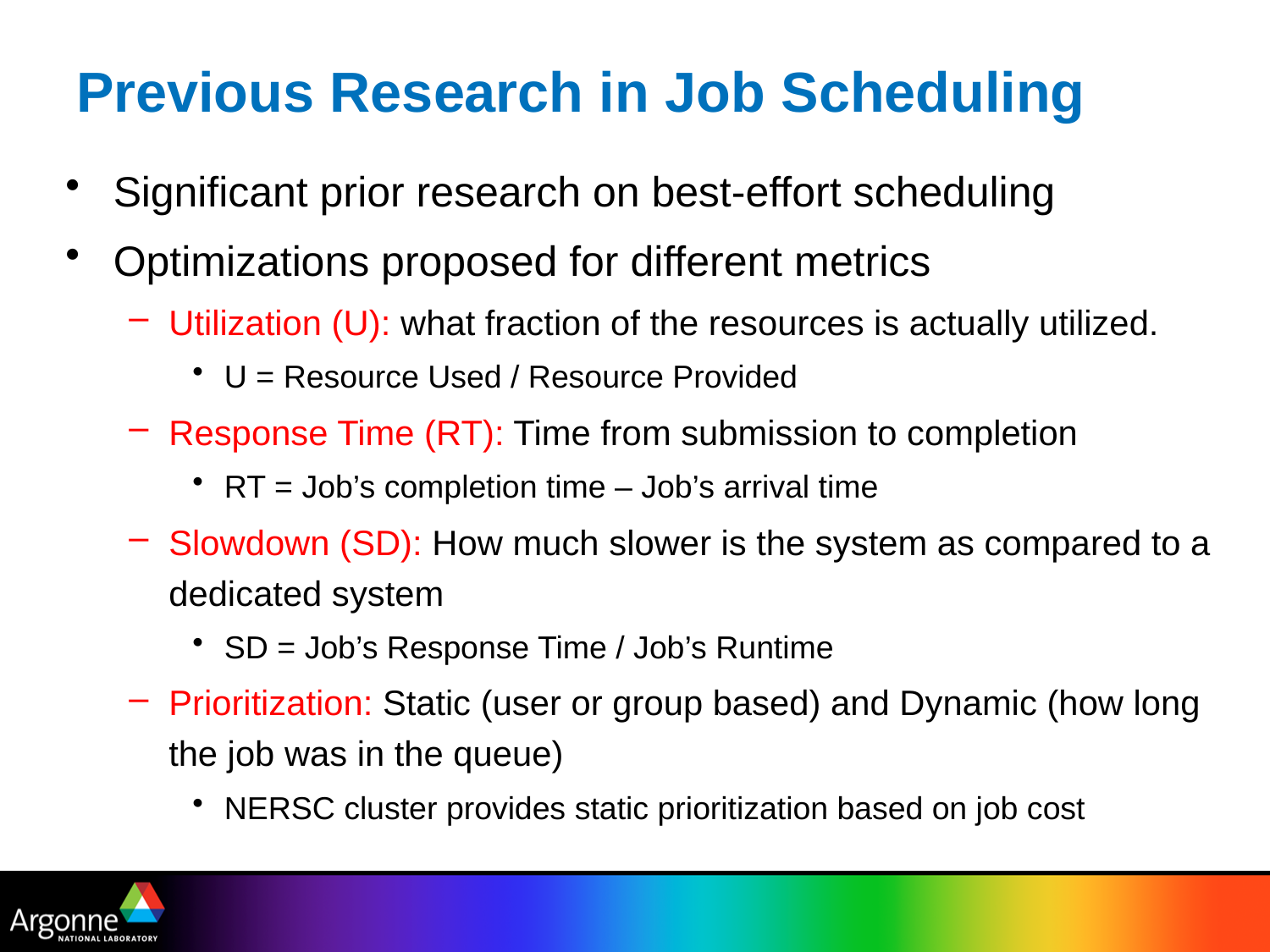

# Previous Research in Job Scheduling
Significant prior research on best-effort scheduling
Optimizations proposed for different metrics
Utilization (U): what fraction of the resources is actually utilized.
U = Resource Used / Resource Provided
Response Time (RT): Time from submission to completion
RT = Job’s completion time – Job’s arrival time
Slowdown (SD): How much slower is the system as compared to a dedicated system
SD = Job’s Response Time / Job’s Runtime
Prioritization: Static (user or group based) and Dynamic (how long the job was in the queue)
NERSC cluster provides static prioritization based on job cost